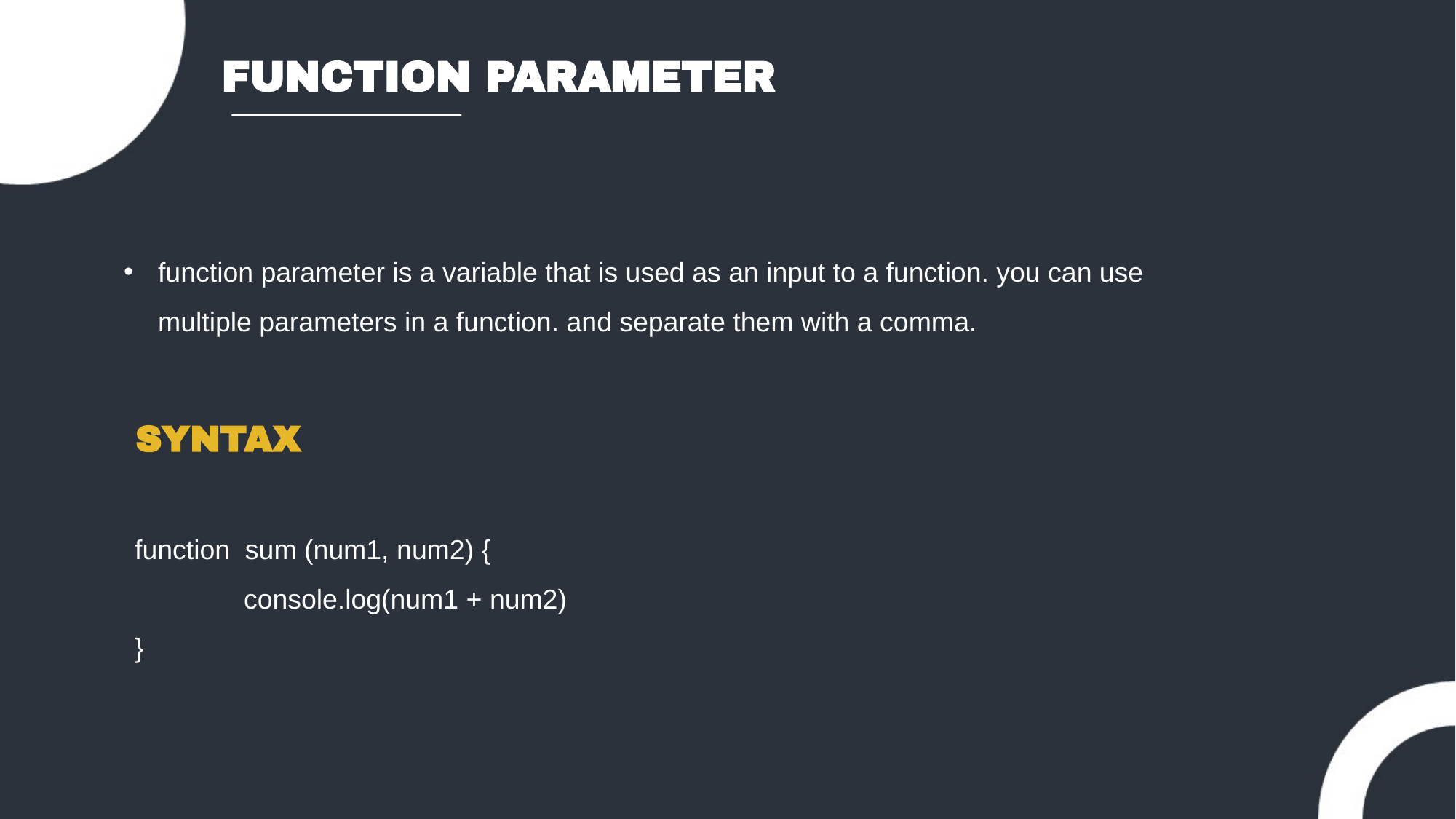

FUNCTION PARAMETER
function parameter is a variable that is used as an input to a function. you can use multiple parameters in a function. and separate them with a comma.
SYNTAX
function  sum (num1, num2) {
	console.log(num1 + num2)
}